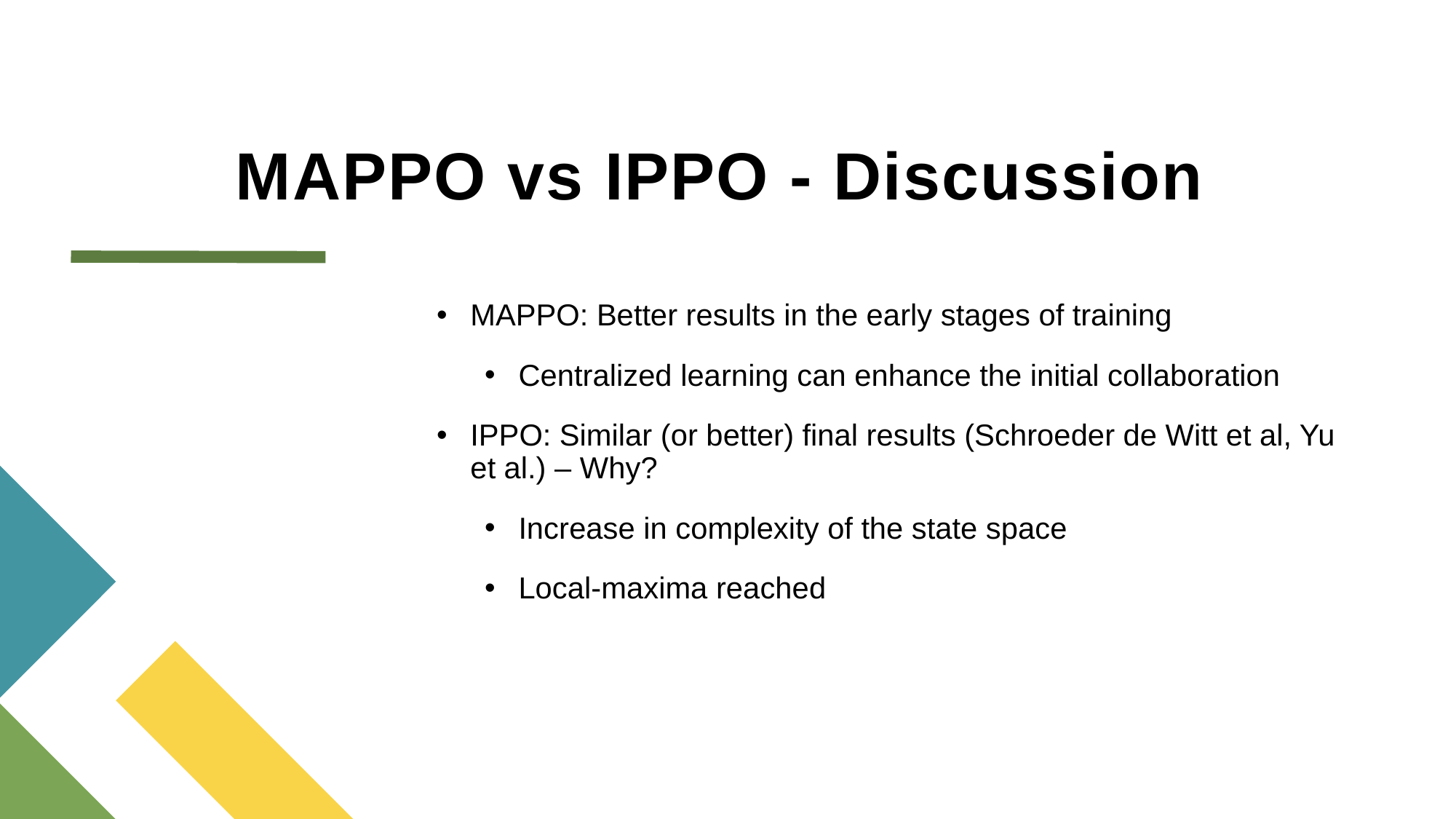

# MAPPO vs IPPO - Discussion
MAPPO: Better results in the early stages of training
Centralized learning can enhance the initial collaboration
IPPO: Similar (or better) final results (Schroeder de Witt et al, Yu et al.) – Why?
Increase in complexity of the state space
Local-maxima reached